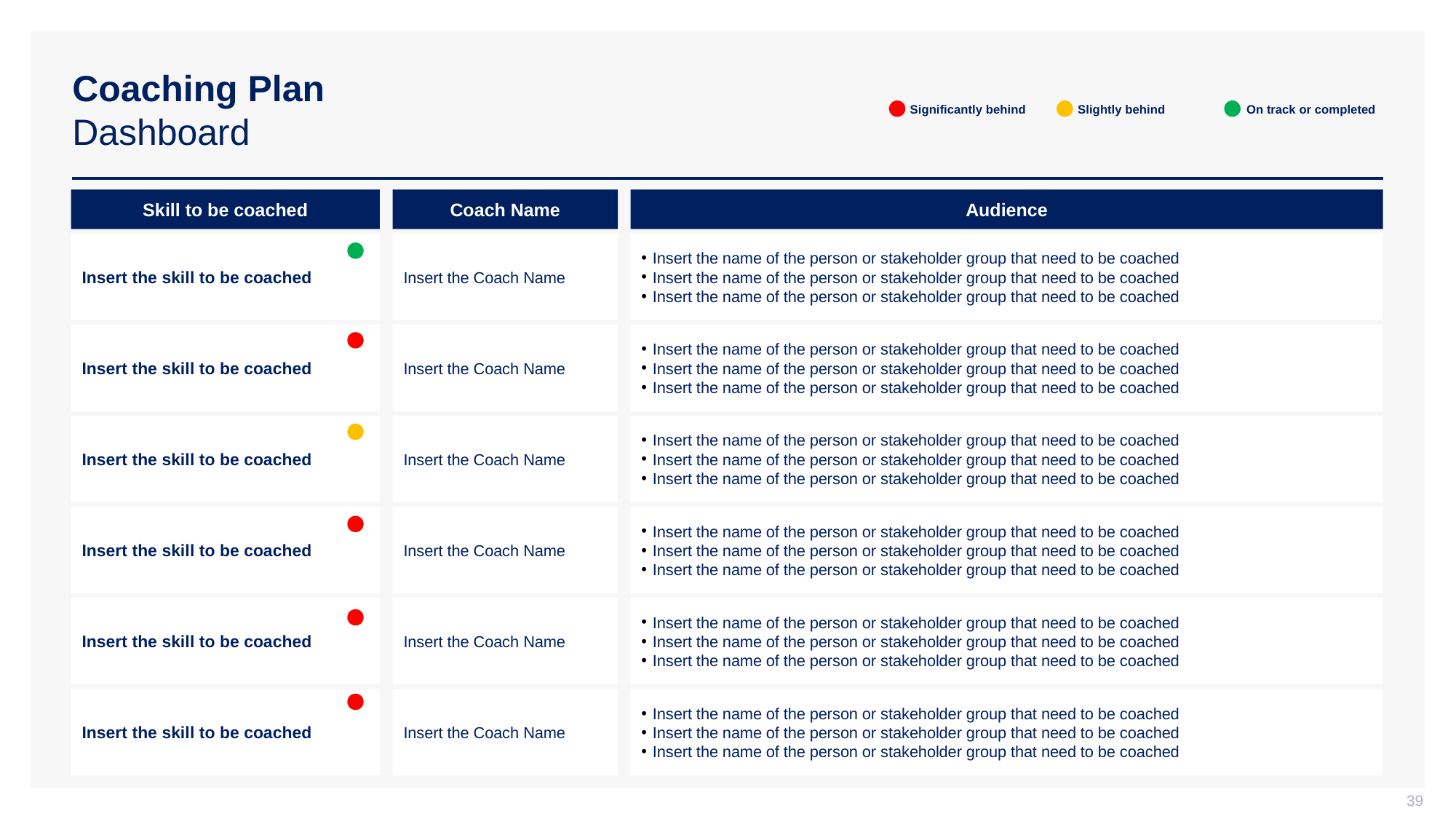

# Coaching Plan Dashboard
Significantly behind
Slightly behind
On track or completed

Skill to be coached
Coach Name
Audience
Insert the skill to be coached
Insert the Coach Name
Insert the name of the person or stakeholder group that need to be coached
Insert the name of the person or stakeholder group that need to be coached
Insert the name of the person or stakeholder group that need to be coached

Insert the skill to be coached
Insert the Coach Name
Insert the name of the person or stakeholder group that need to be coached
Insert the name of the person or stakeholder group that need to be coached
Insert the name of the person or stakeholder group that need to be coached

Insert the skill to be coached
Insert the Coach Name
Insert the name of the person or stakeholder group that need to be coached
Insert the name of the person or stakeholder group that need to be coached
Insert the name of the person or stakeholder group that need to be coached

Insert the skill to be coached
Insert the Coach Name
Insert the name of the person or stakeholder group that need to be coached
Insert the name of the person or stakeholder group that need to be coached
Insert the name of the person or stakeholder group that need to be coached

Insert the skill to be coached
Insert the Coach Name
Insert the name of the person or stakeholder group that need to be coached
Insert the name of the person or stakeholder group that need to be coached
Insert the name of the person or stakeholder group that need to be coached

Insert the skill to be coached
Insert the Coach Name
Insert the name of the person or stakeholder group that need to be coached
Insert the name of the person or stakeholder group that need to be coached
Insert the name of the person or stakeholder group that need to be coached

39